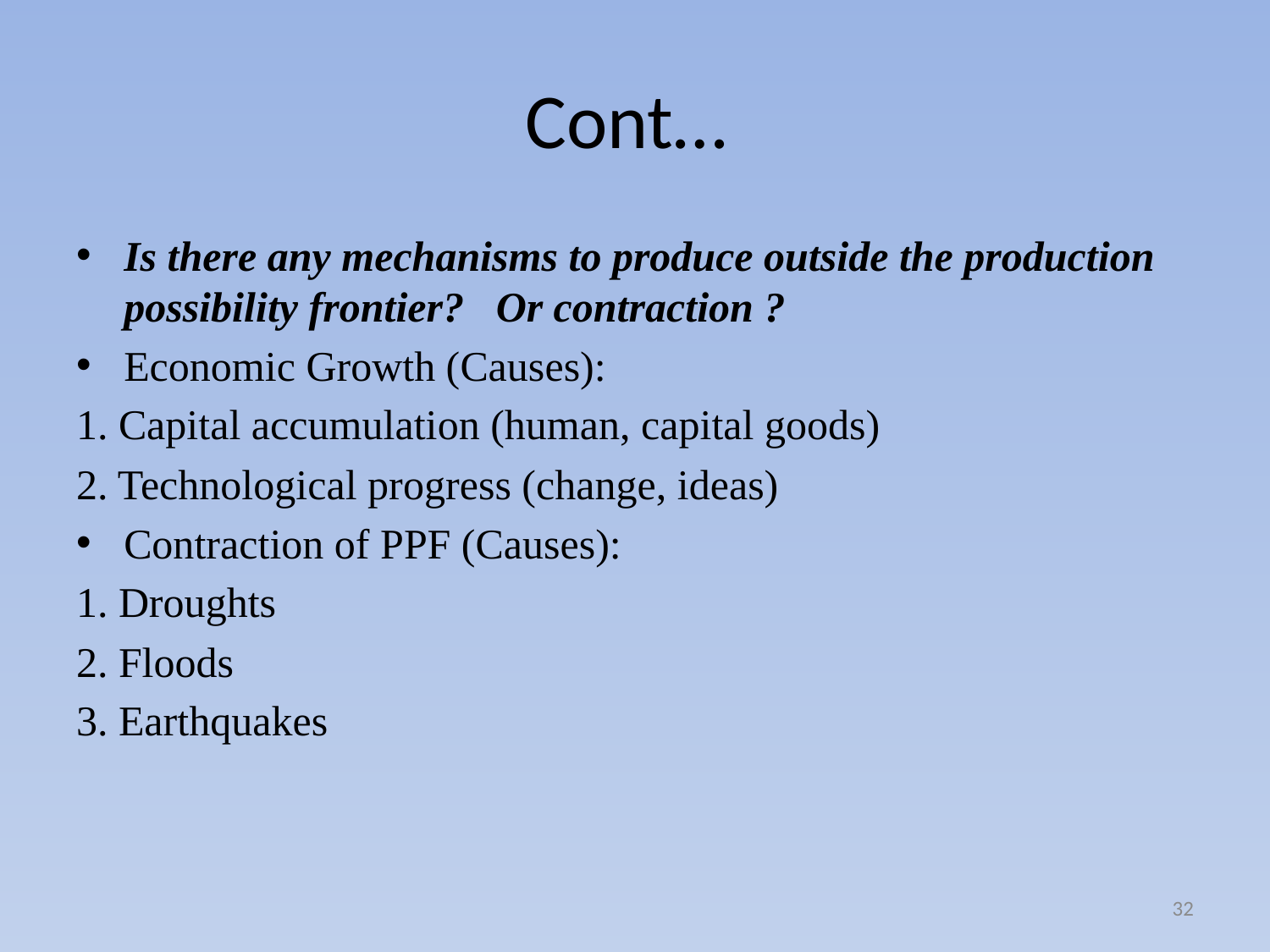

# Cont…
Is there any mechanisms to produce outside the production possibility frontier?   Or contraction ?
Economic Growth (Causes):
1. Capital accumulation (human, capital goods)
2. Technological progress (change, ideas)
Contraction of PPF (Causes):
1. Droughts
2. Floods
3. Earthquakes
32